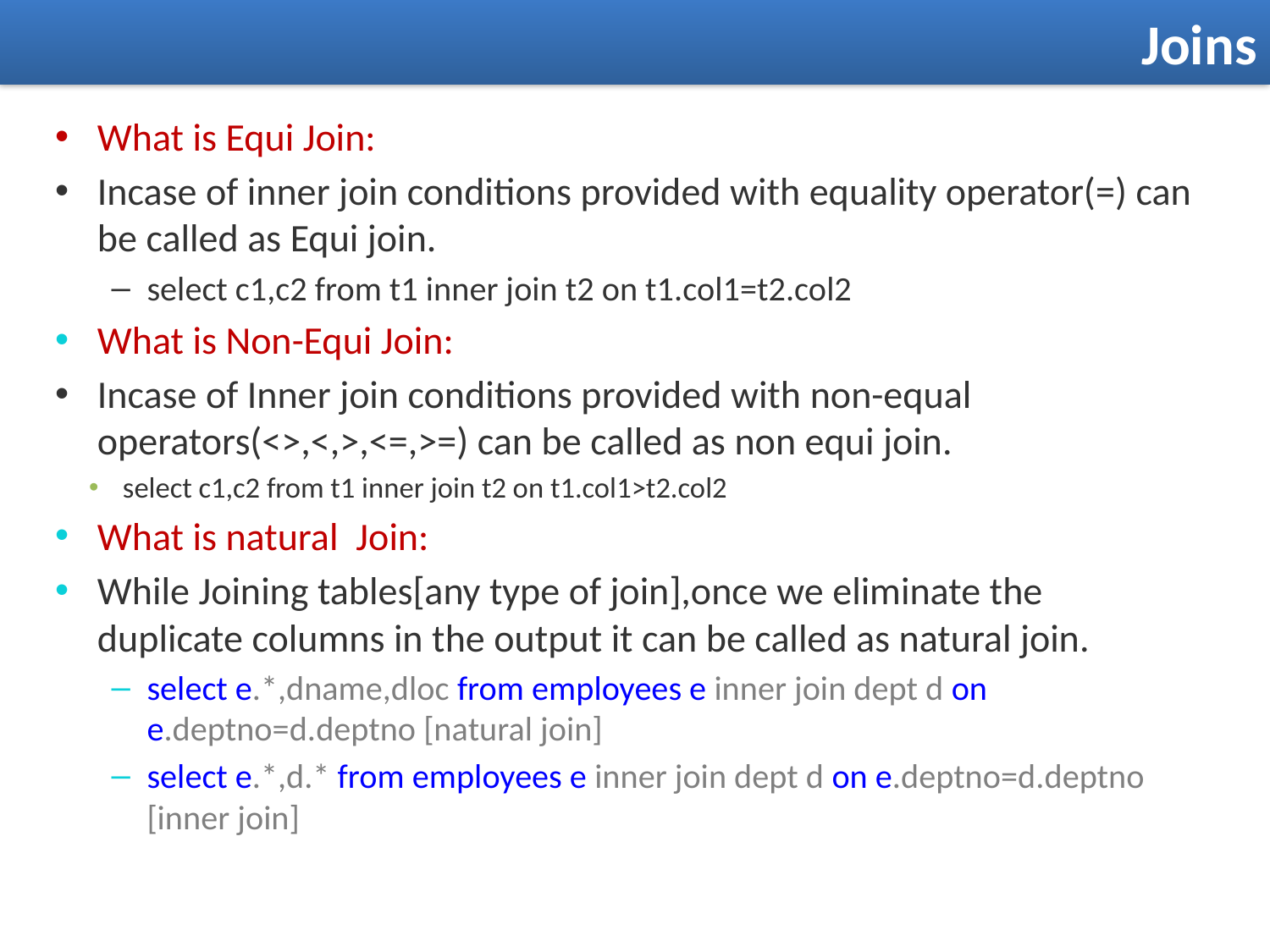

Joins
What is Equi Join:
Incase of inner join conditions provided with equality operator(=) can be called as Equi join.
select c1,c2 from t1 inner join t2 on t1.col1=t2.col2
What is Non-Equi Join:
Incase of Inner join conditions provided with non-equal operators(<>,<,>,<=,>=) can be called as non equi join.
select c1,c2 from t1 inner join t2 on t1.col1>t2.col2
What is natural  Join:
While Joining tables[any type of join],once we eliminate the duplicate columns in the output it can be called as natural join.
select e.*,dname,dloc from employees e inner join dept d on e.deptno=d.deptno [natural join]
select e.*,d.* from employees e inner join dept d on e.deptno=d.deptno [inner join]